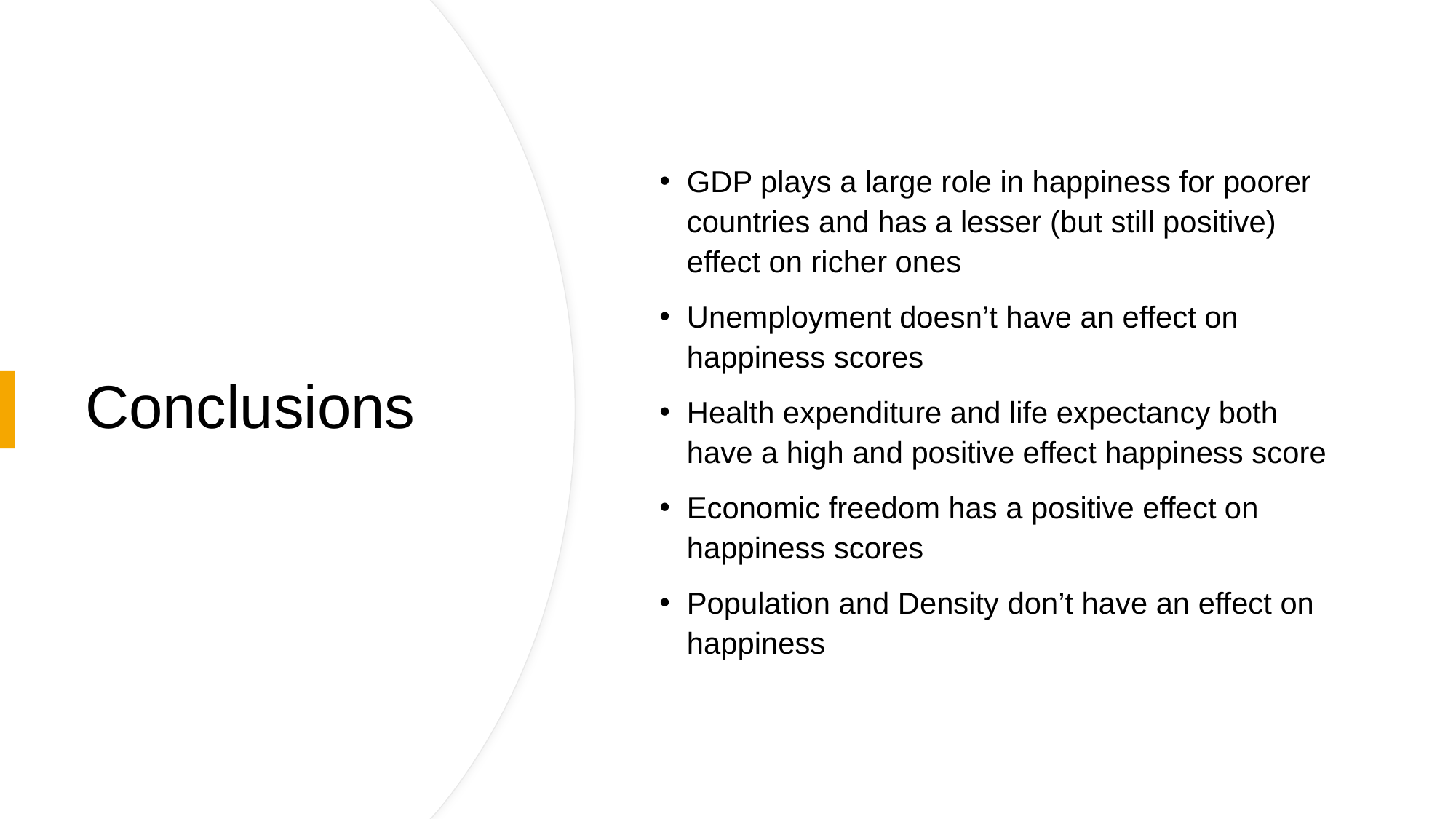

GDP plays a large role in happiness for poorer countries and has a lesser (but still positive) effect on richer ones
Unemployment doesn’t have an effect on happiness scores
Health expenditure and life expectancy both have a high and positive effect happiness score
Economic freedom has a positive effect on happiness scores
Population and Density don’t have an effect on happiness
# Conclusions